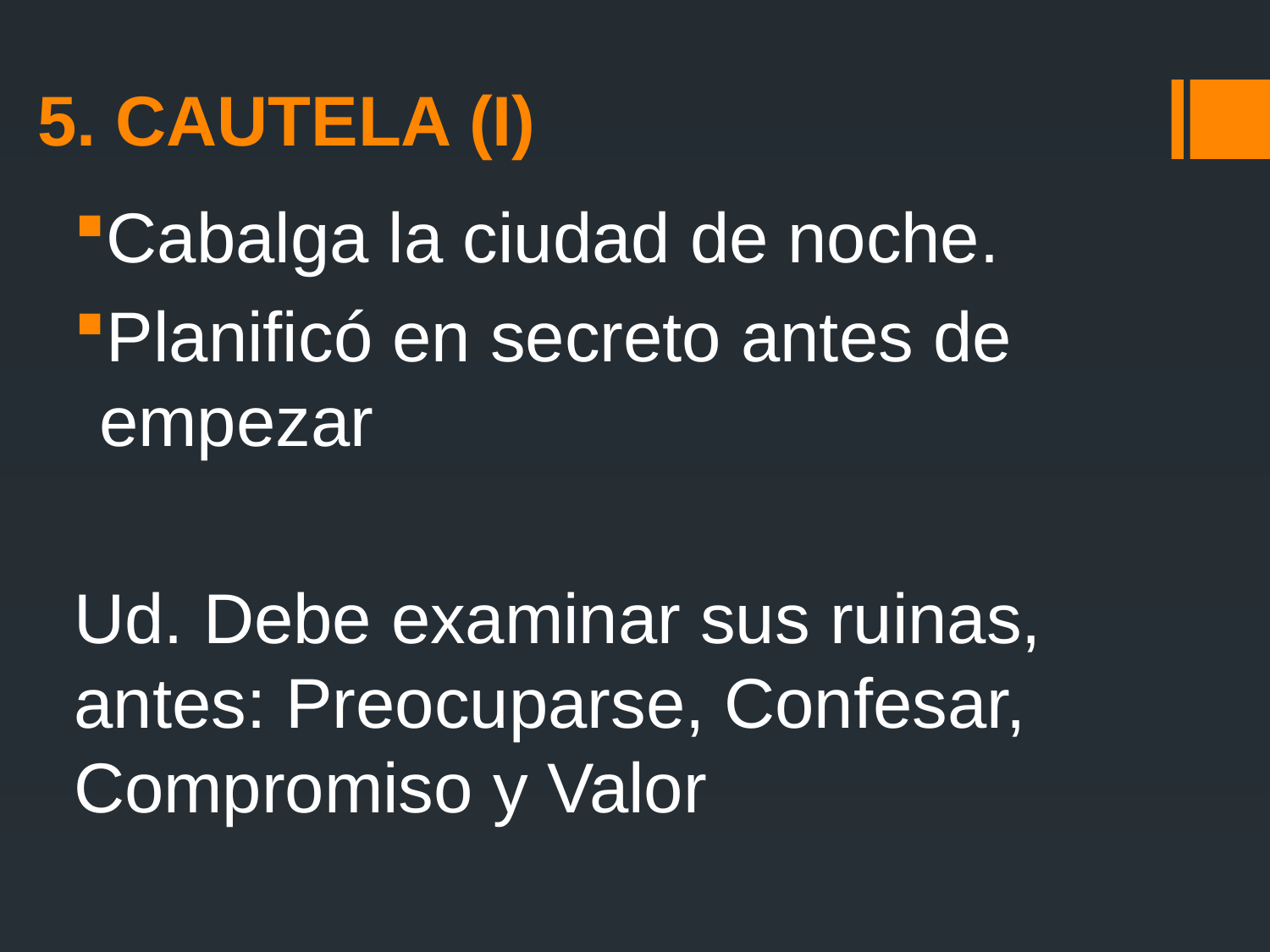

# 5. Cautela (i)
Cabalga la ciudad de noche.
Planificó en secreto antes de empezar

Ud. Debe examinar sus ruinas, antes: Preocuparse, Confesar, Compromiso y Valor